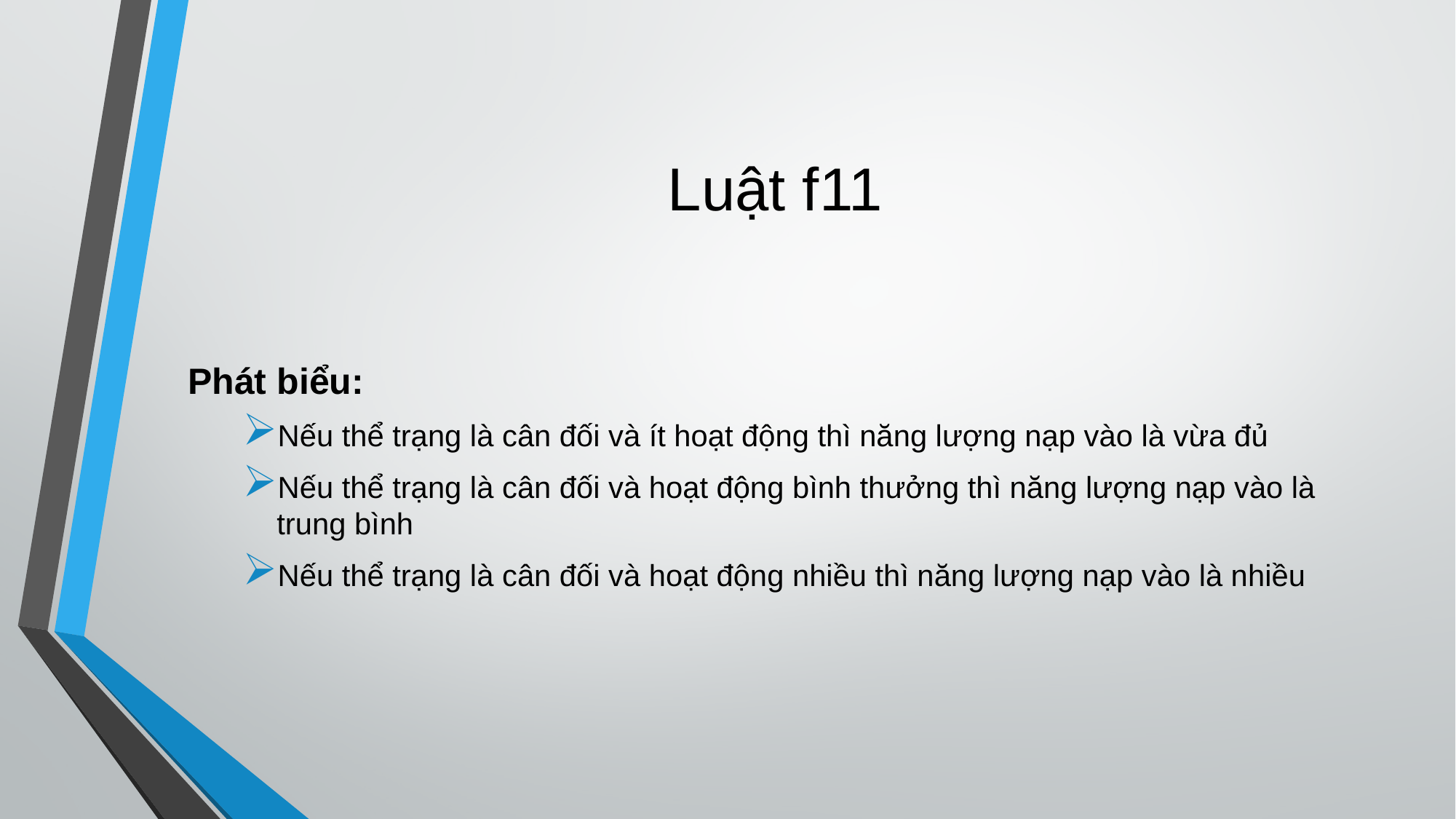

# Luật f11
Phát biểu:
Nếu thể trạng là cân đối và ít hoạt động thì năng lượng nạp vào là vừa đủ
Nếu thể trạng là cân đối và hoạt động bình thưởng thì năng lượng nạp vào là trung bình
Nếu thể trạng là cân đối và hoạt động nhiều thì năng lượng nạp vào là nhiều